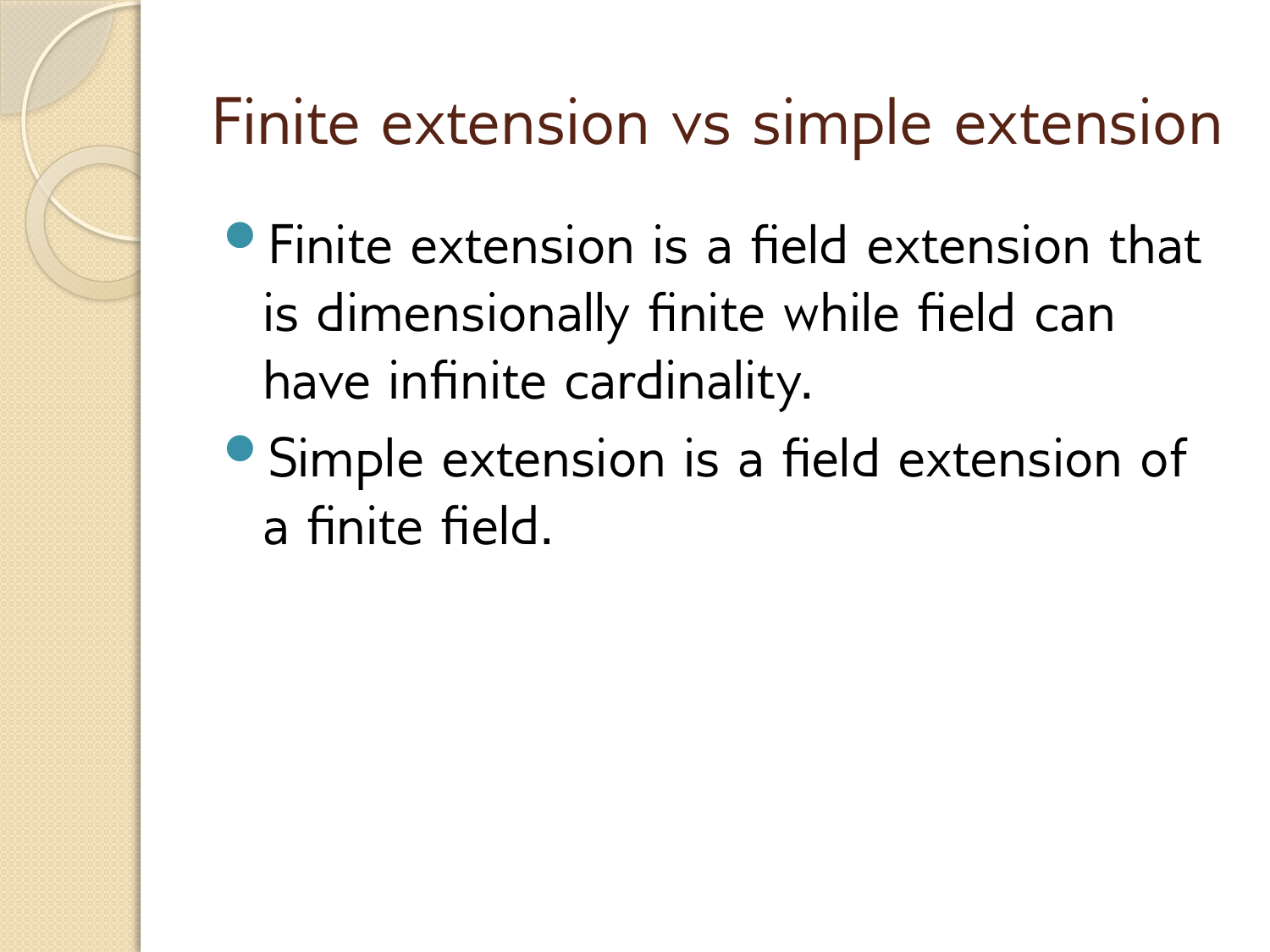

# Finite extension vs simple extension
Finite extension is a field extension that is dimensionally finite while field can have infinite cardinality.
Simple extension is a field extension of a finite field.